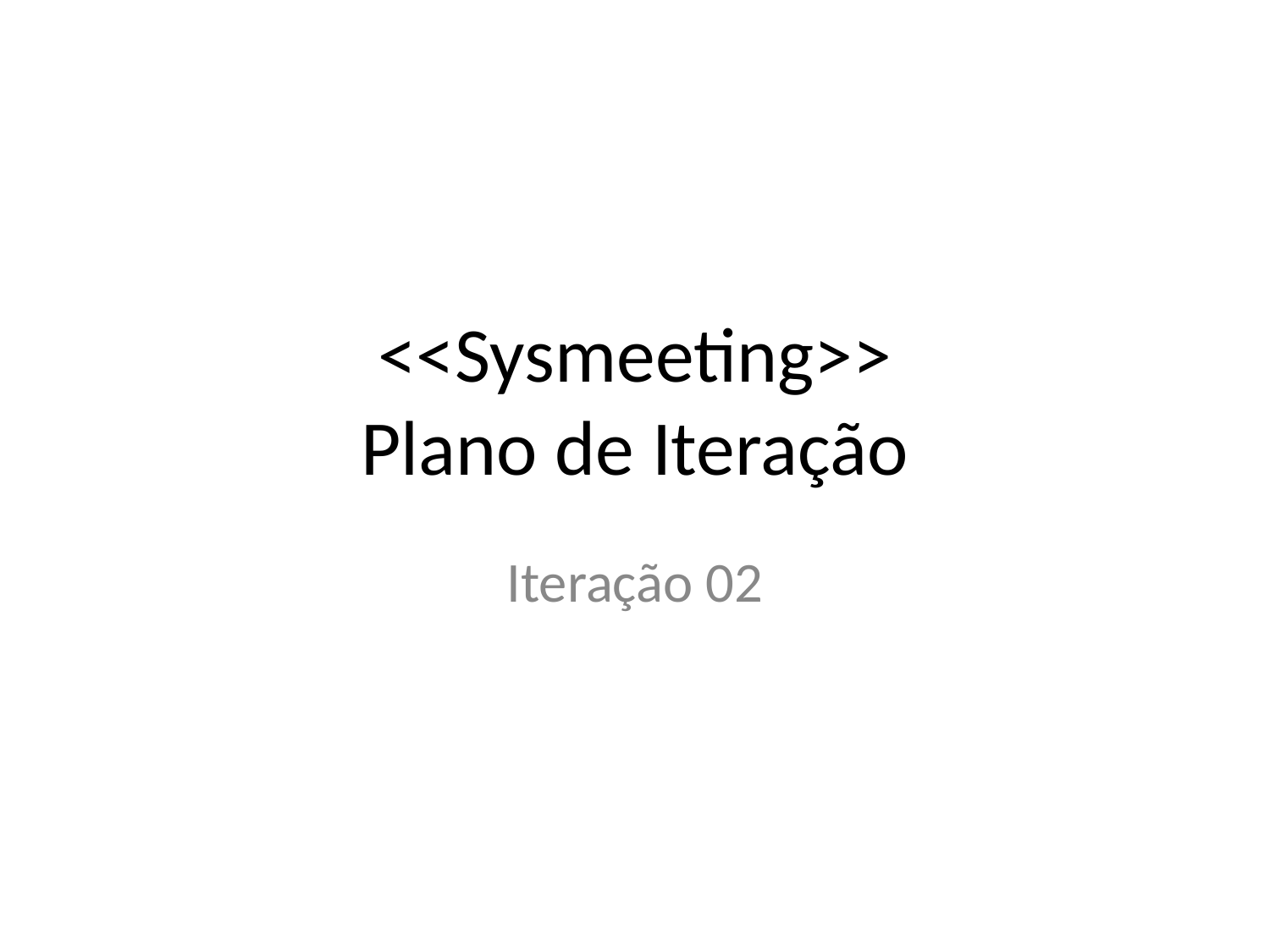

# <<Sysmeeting>> Plano de Iteração
Iteração 02